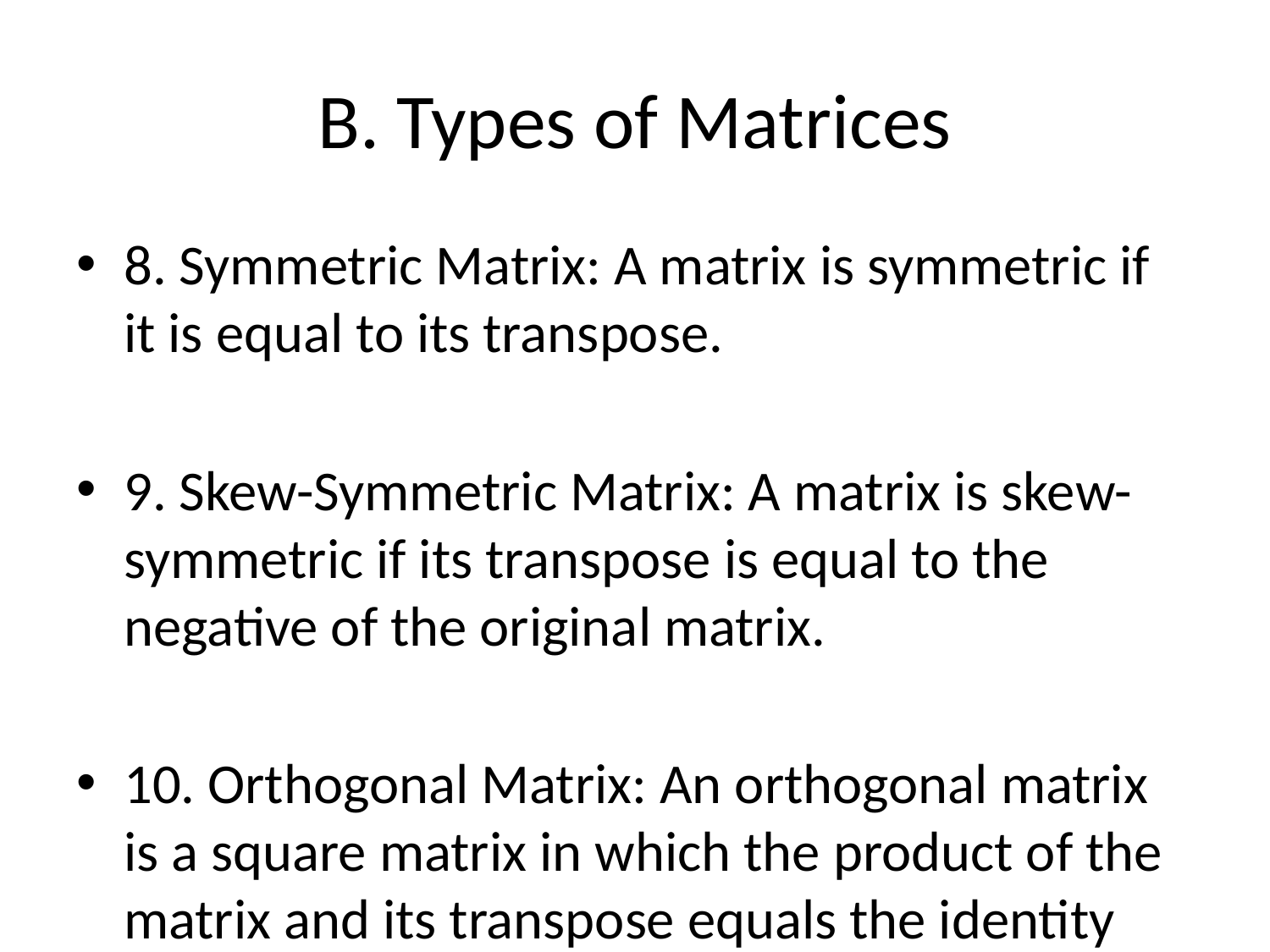

# B. Types of Matrices
8. Symmetric Matrix: A matrix is symmetric if it is equal to its transpose.

9. Skew-Symmetric Matrix: A matrix is skew-symmetric if its transpose is equal to the negative of the original matrix.

10. Orthogonal Matrix: An orthogonal matrix is a square matrix in which the product of the matrix and its transpose equals the identity matrix.